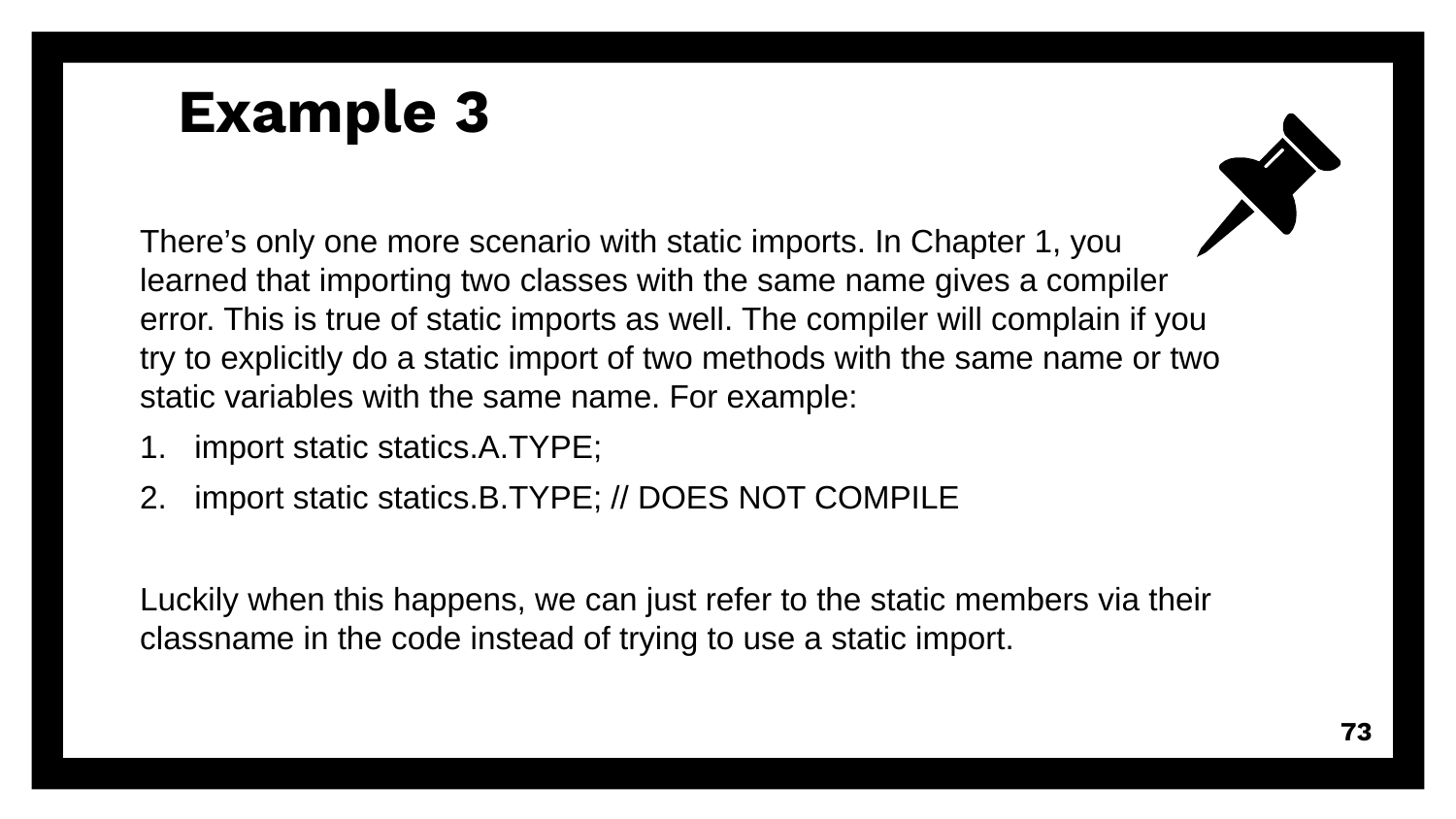

# Example 3

There’s only one more scenario with static imports. In Chapter 1, you learned that importing two classes with the same name gives a compiler error. This is true of static imports as well. The compiler will complain if you try to explicitly do a static import of two methods with the same name or two static variables with the same name. For example:
import static statics.A.TYPE;
import static statics.B.TYPE; // DOES NOT COMPILE

Luckily when this happens, we can just refer to the static members via their classname in the code instead of trying to use a static import.
73